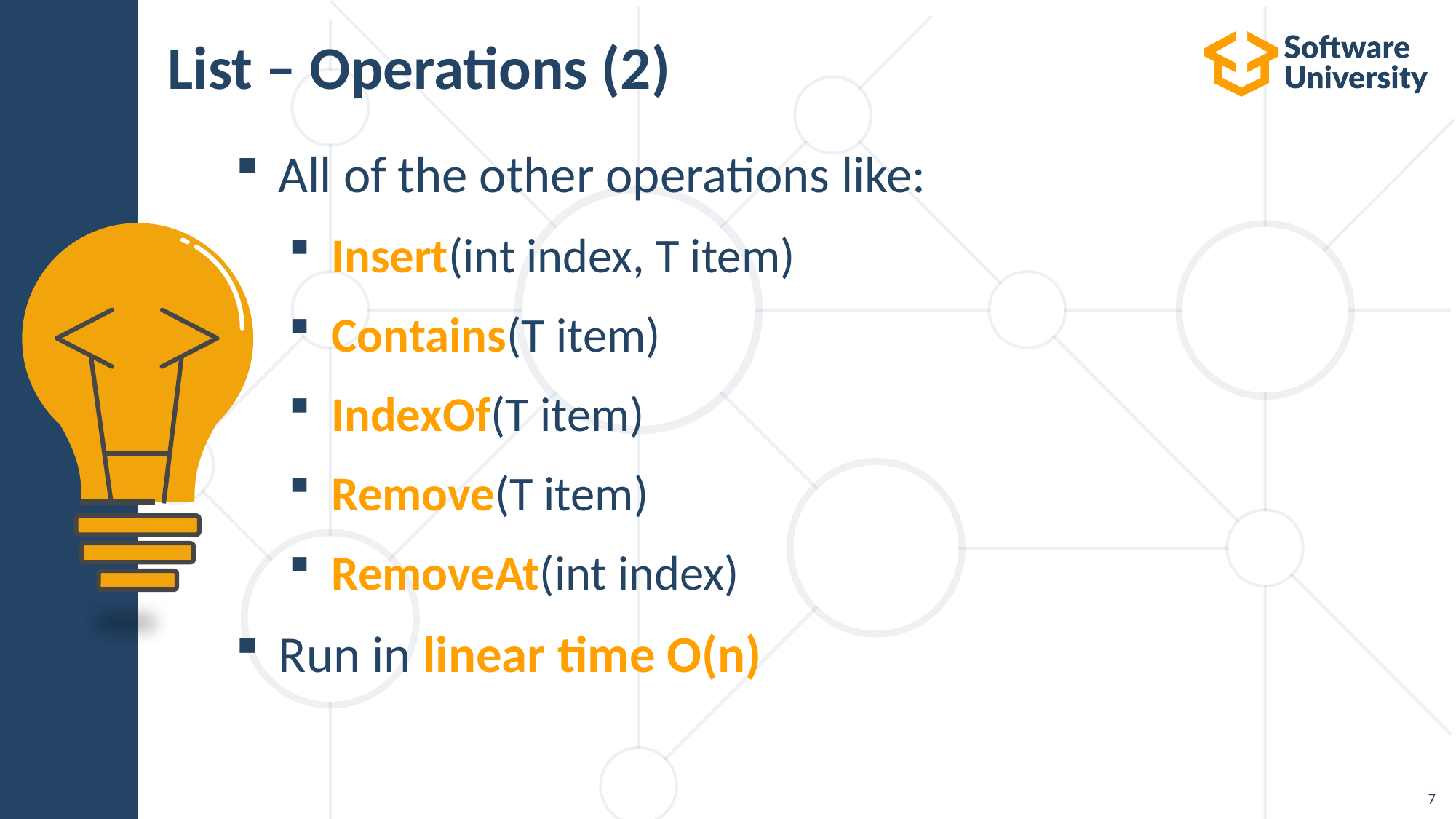

# List – Operations (2)
All of the other operations like:
Insert(int index, T item)
Contains(T item)
IndexOf(T item)
Remove(T item)
RemoveAt(int index)
Run in linear time O(n)
7